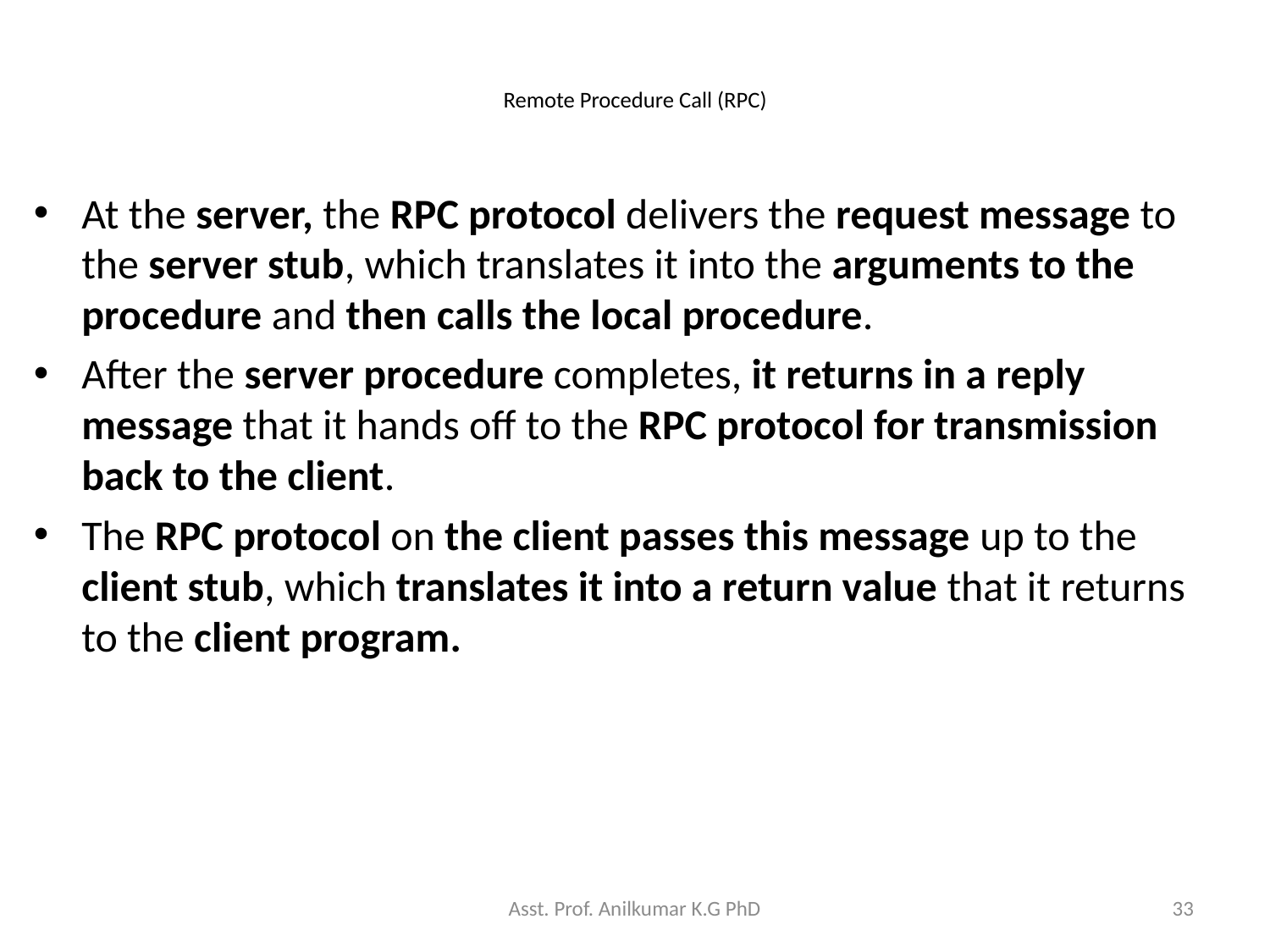

# Remote Procedure Call (RPC)
At the server, the RPC protocol delivers the request message to the server stub, which translates it into the arguments to the procedure and then calls the local procedure.
After the server procedure completes, it returns in a reply message that it hands off to the RPC protocol for transmission back to the client.
The RPC protocol on the client passes this message up to the client stub, which translates it into a return value that it returns to the client program.
Asst. Prof. Anilkumar K.G PhD
33